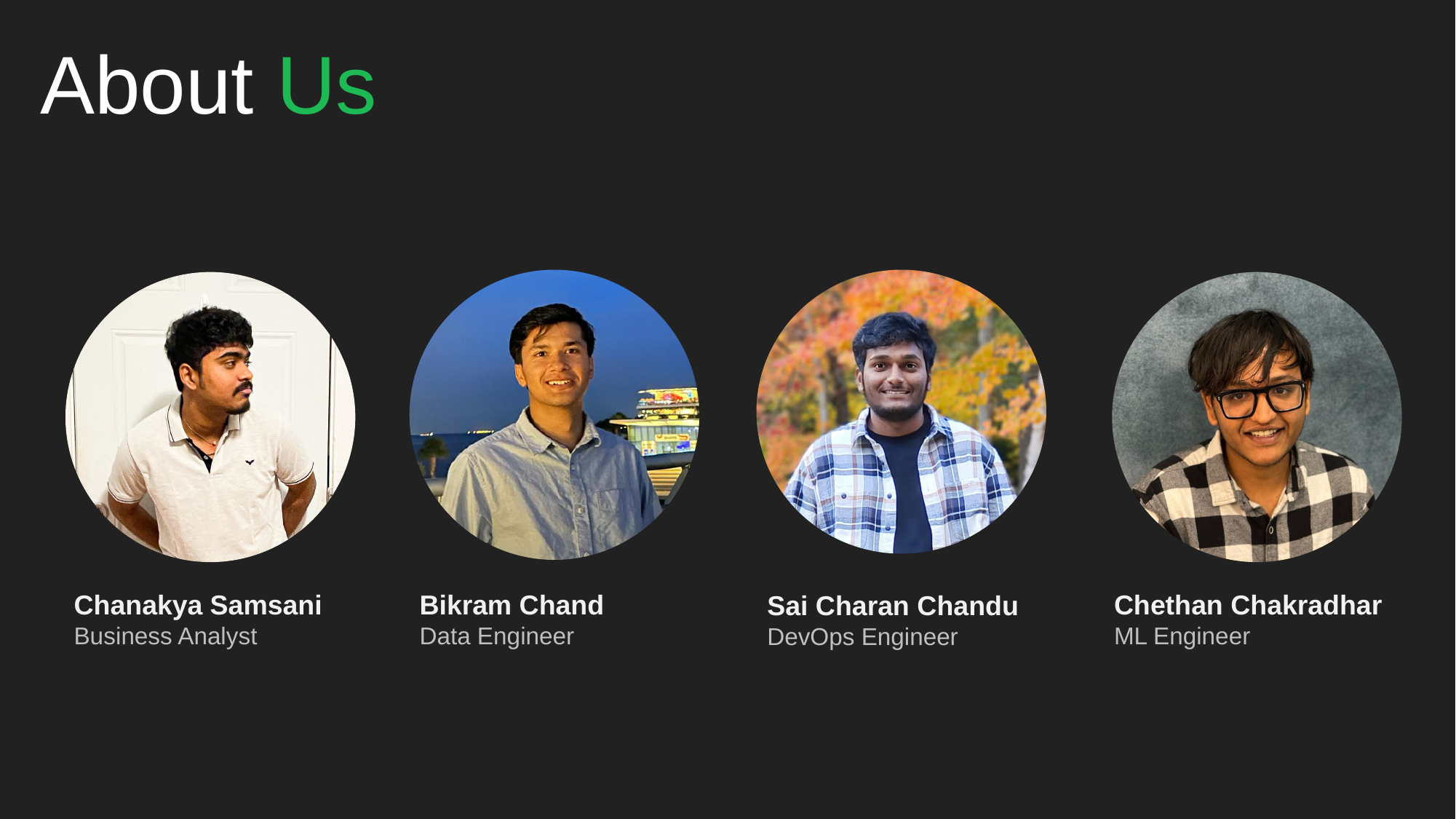

Real-Time Trend Analysis Pipeline for Spotify
Project Objective
About Us
Business Questions

Refining
Data
Develop a scalable and robust data engineering pipeline for real-time trend analysis of Spotify streaming data.

Gathering
Data

Exploratory
Data
Analysis

Data
Modelling
Deployment
Chethan Chakradhar
ML Engineer
Chanakya Samsani
Business Analyst
Bikram Chand
Data Engineer
Sai Charan Chandu
DevOps Engineer

Model
Evaluation